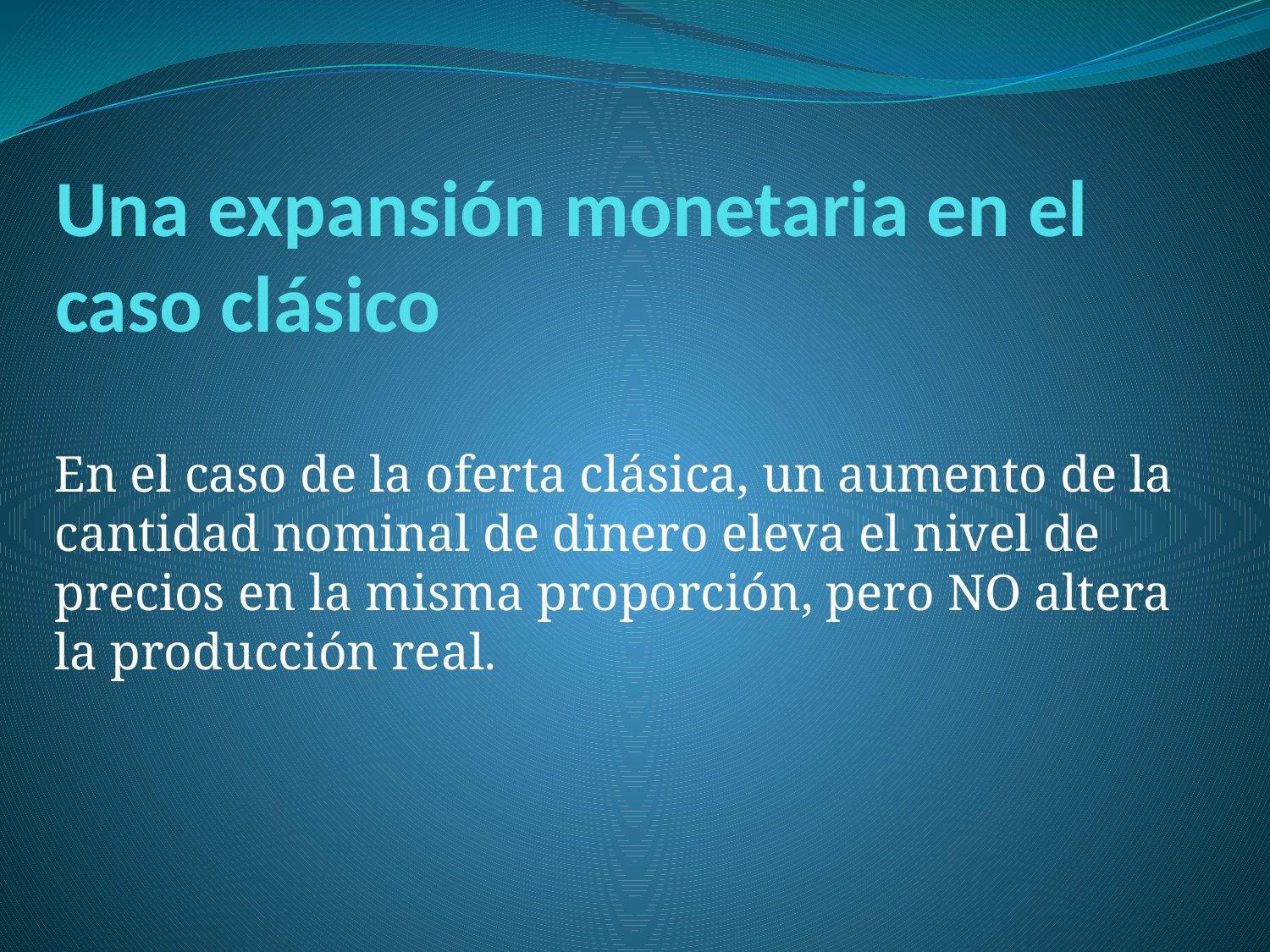

# Una expansión monetaria en el caso clásico
En el caso de la oferta clásica, un aumento de la cantidad nominal de dinero eleva el nivel de precios en la misma proporción, pero NO altera la producción real.